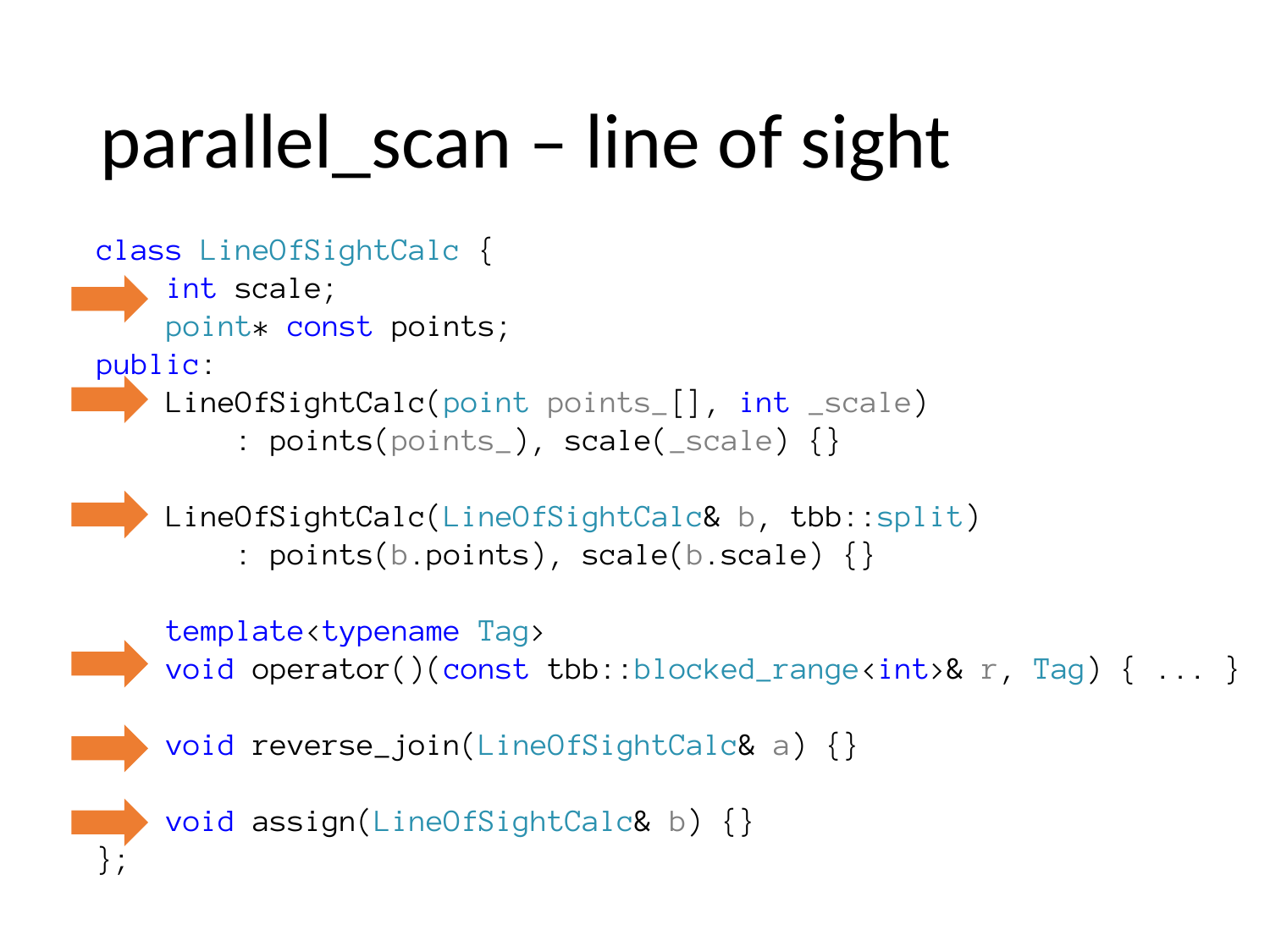

# parallel_scan – line of sight
class LineOfSightCalc {
    int scale;
    point* const points;
public:
    LineOfSightCalc(point points_[], int _scale)
        : points(points_), scale(_scale) {}

    LineOfSightCalc(LineOfSightCalc& b, tbb::split)
        : points(b.points), scale(b.scale) {}

    template<typename Tag>
    void operator()(const tbb::blocked_range<int>& r, Tag) { ... }

    void reverse_join(LineOfSightCalc& a) {}

    void assign(LineOfSightCalc& b) {}
};